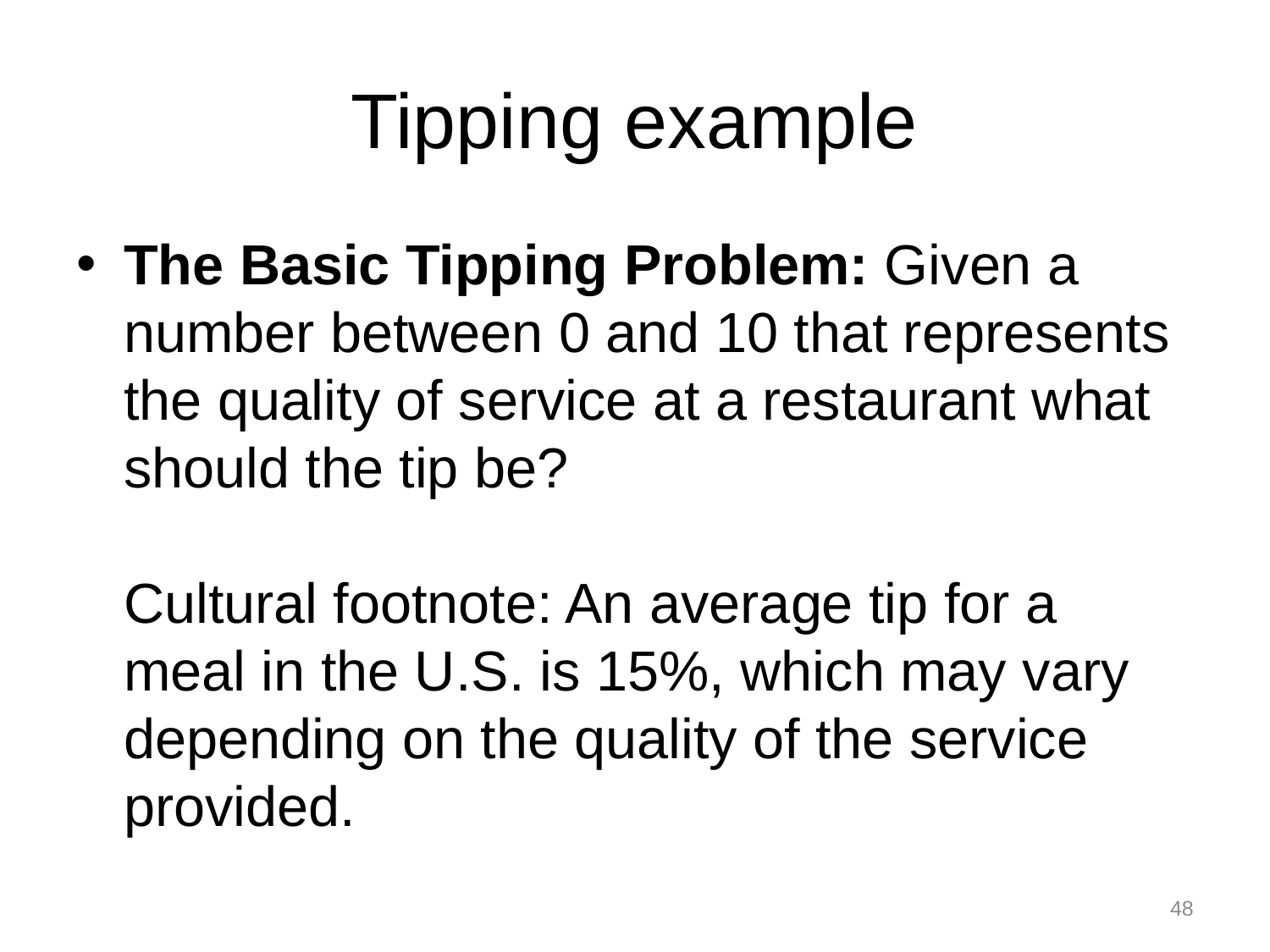

# Tipping example
The Basic Tipping Problem: Given a number between 0 and 10 that represents the quality of service at a restaurant what should the tip be?
Cultural footnote: An average tip for a meal in the U.S. is 15%, which may vary depending on the quality of the service provided.
48